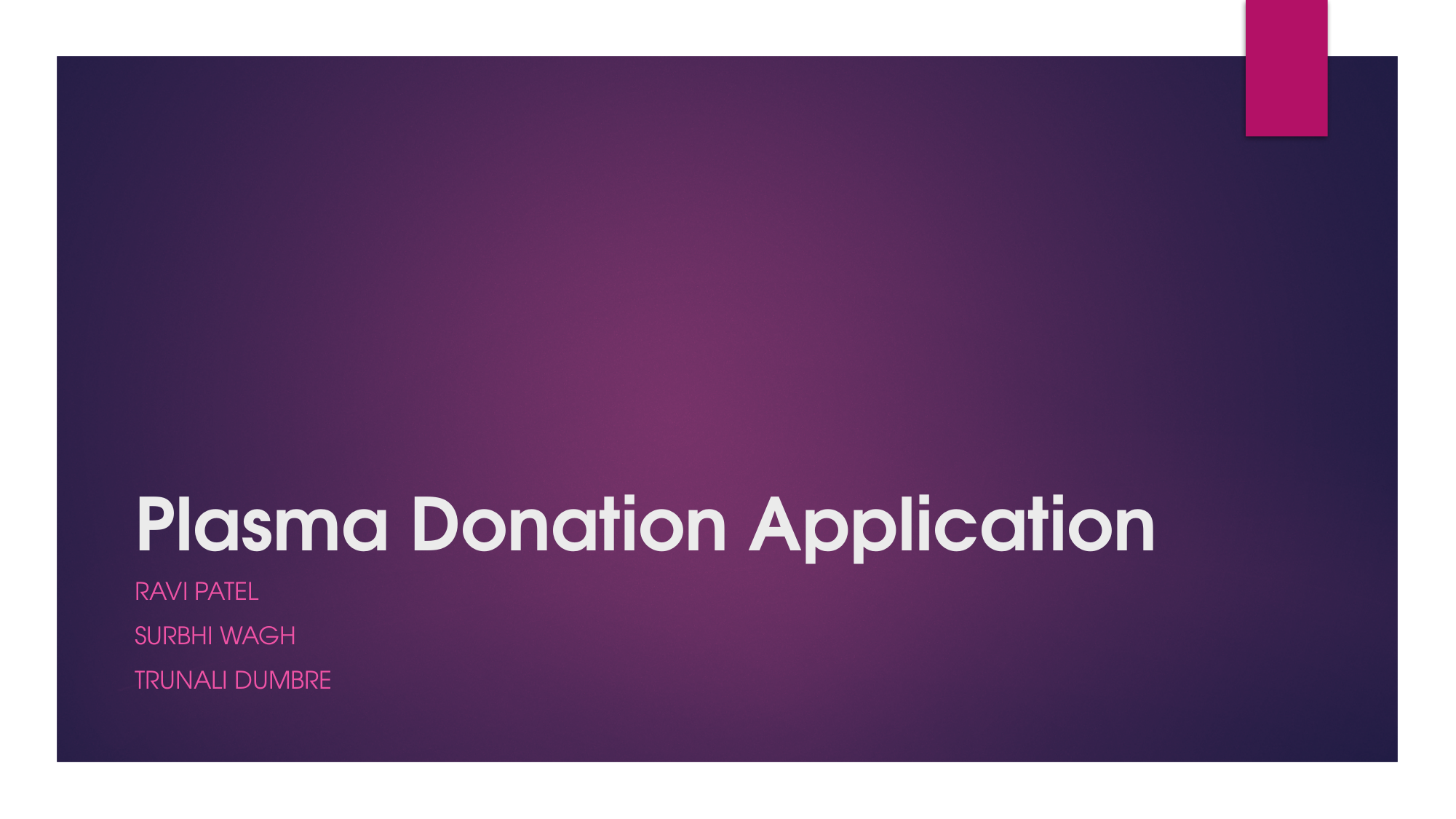

# Plasma Donation Application
Ravi patel
Surbhi Wagh
TRUNALI DUMBRE